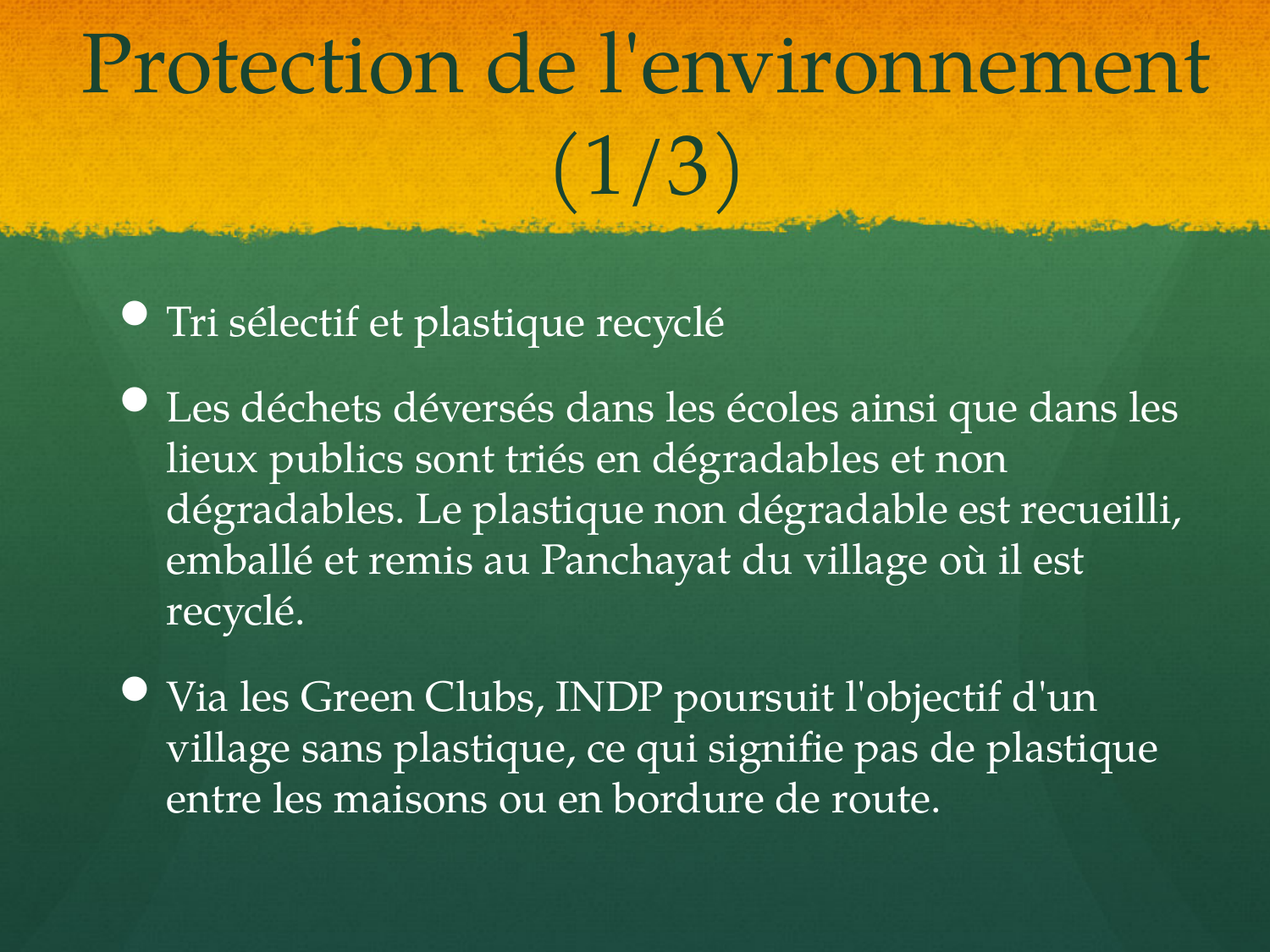

# Protection de l'environnement (1/3)
Tri sélectif et plastique recyclé
Les déchets déversés dans les écoles ainsi que dans les lieux publics sont triés en dégradables et non dégradables. Le plastique non dégradable est recueilli, emballé et remis au Panchayat du village où il est recyclé.
Via les Green Clubs, INDP poursuit l'objectif d'un village sans plastique, ce qui signifie pas de plastique entre les maisons ou en bordure de route.